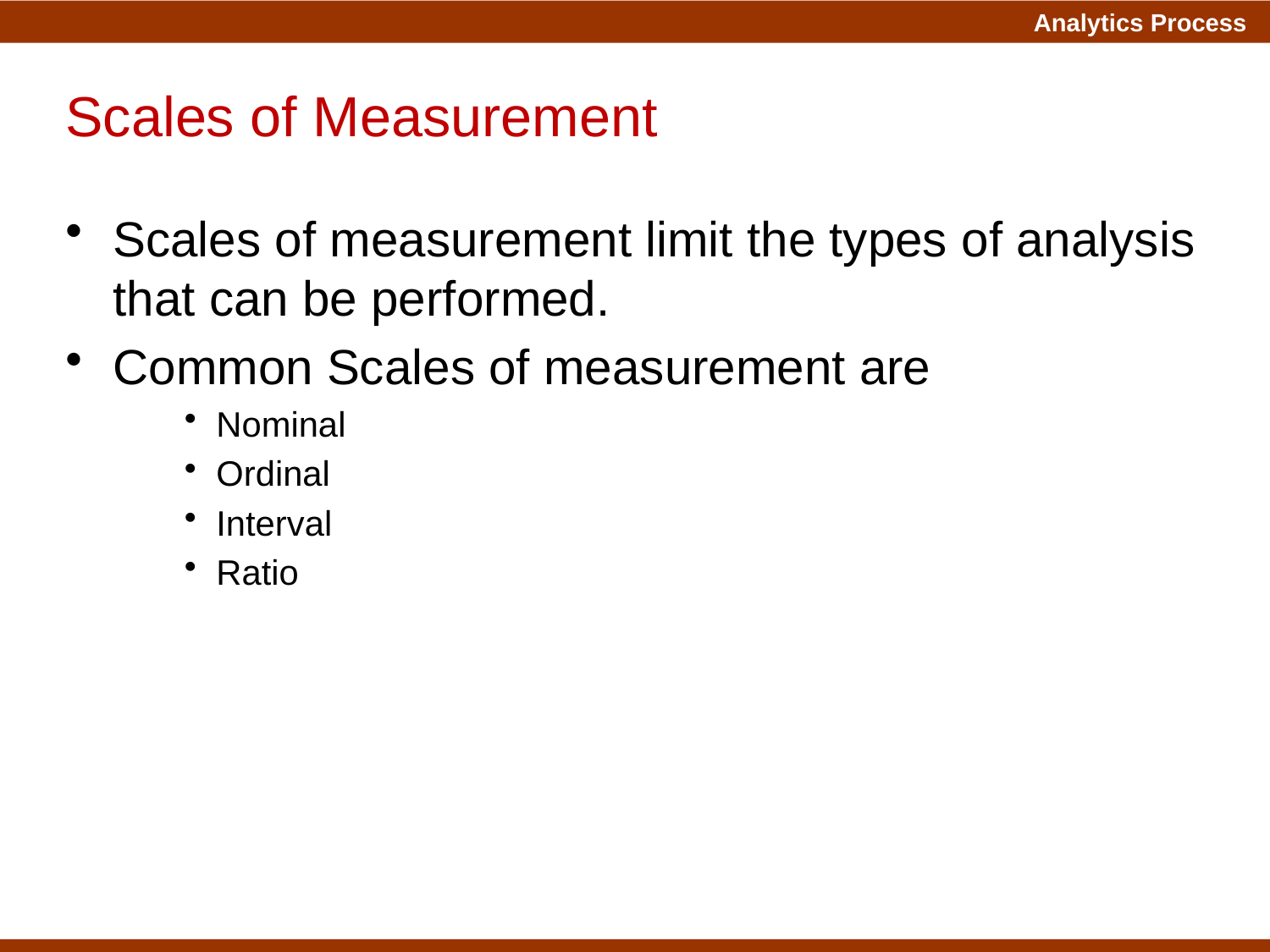

Scales of Measurement
Scales of measurement limit the types of analysis that can be performed.
Common Scales of measurement are
Nominal
Ordinal
Interval
Ratio